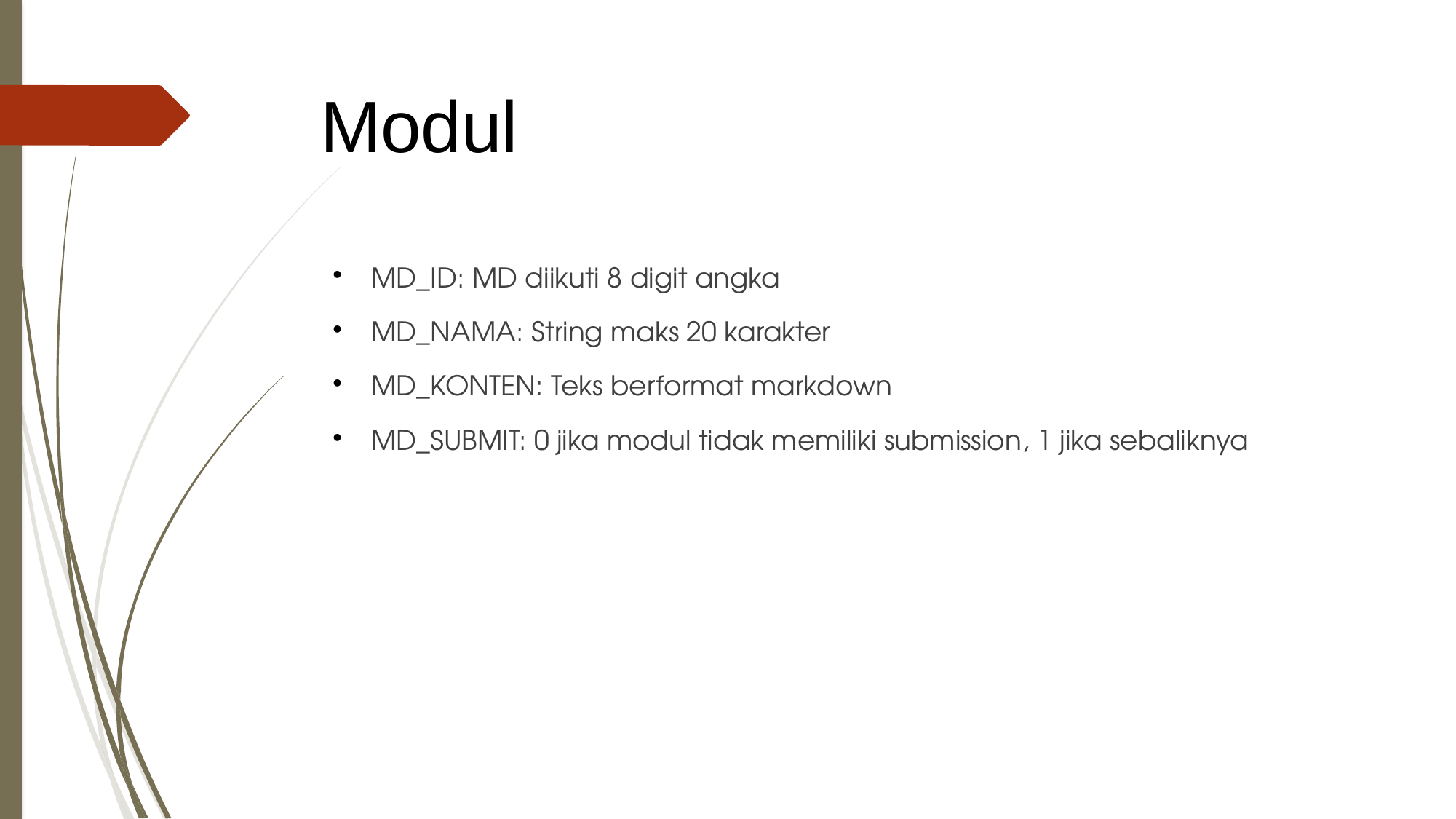

Modul
MD_ID: MD diikuti 8 digit angka
MD_NAMA: String maks 20 karakter
MD_KONTEN: Teks berformat markdown
MD_SUBMIT: 0 jika modul tidak memiliki submission, 1 jika sebaliknya